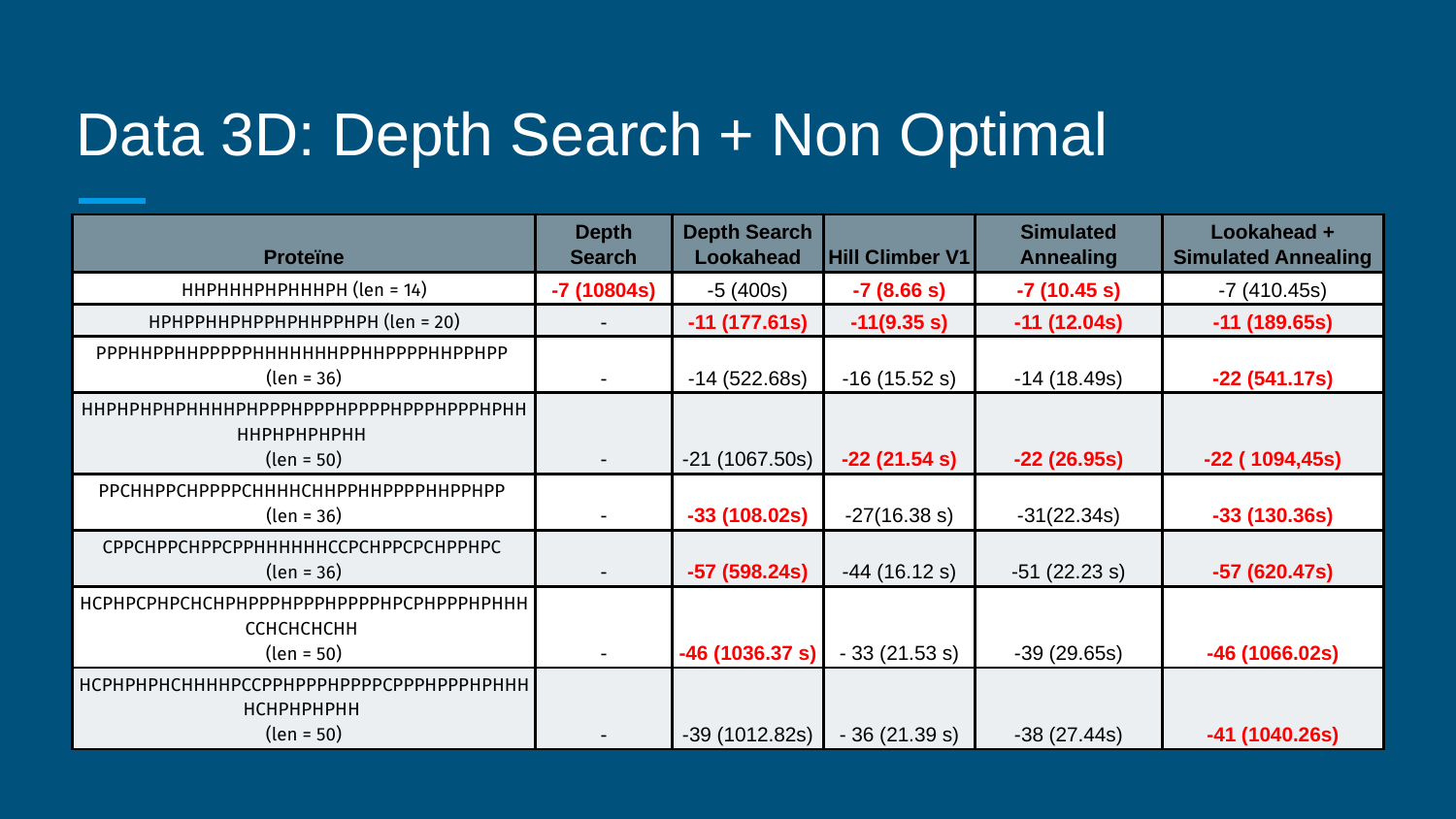

# Data 3D: Depth Search + Non Optimal
| Proteïne | Depth Search | Depth Search Lookahead | Hill Climber V1 | Simulated Annealing | Lookahead + Simulated Annealing |
| --- | --- | --- | --- | --- | --- |
| HHPHHHPHPHHHPH (len = 14) | -7 (10804s) | -5 (400s) | -7 (8.66 s) | -7 (10.45 s) | -7 (410.45s) |
| HPHPPHHPHPPHPHHPPHPH (len = 20) | - | -11 (177.61s) | -11(9.35 s) | -11 (12.04s) | -11 (189.65s) |
| PPPHHPPHHPPPPPHHHHHHHPPHHPPPPHHPPHPP (len = 36) | - | -14 (522.68s) | -16 (15.52 s) | -14 (18.49s) | -22 (541.17s) |
| HHPHPHPHPHHHHPHPPPHPPPHPPPPHPPPHPPPHPHHHHPHPHPHPHH (len = 50) | - | -21 (1067.50s) | -22 (21.54 s) | -22 (26.95s) | -22 ( 1094,45s) |
| PPCHHPPCHPPPPCHHHHCHHPPHHPPPPHHPPHPP (len = 36) | - | -33 (108.02s) | -27(16.38 s) | -31(22.34s) | -33 (130.36s) |
| CPPCHPPCHPPCPPHHHHHHCCPCHPPCPCHPPHPC (len = 36) | - | -57 (598.24s) | -44 (16.12 s) | -51 (22.23 s) | -57 (620.47s) |
| HCPHPCPHPCHCHPHPPPHPPPHPPPPHPCPHPPPHPHHHCCHCHCHCHH (len = 50) | - | -46 (1036.37 s) | - 33 (21.53 s) | -39 (29.65s) | -46 (1066.02s) |
| HCPHPHPHCHHHHPCCPPHPPPHPPPPCPPPHPPPHPHHHHCHPHPHPHH (len = 50) | - | -39 (1012.82s) | - 36 (21.39 s) | -38 (27.44s) | -41 (1040.26s) |